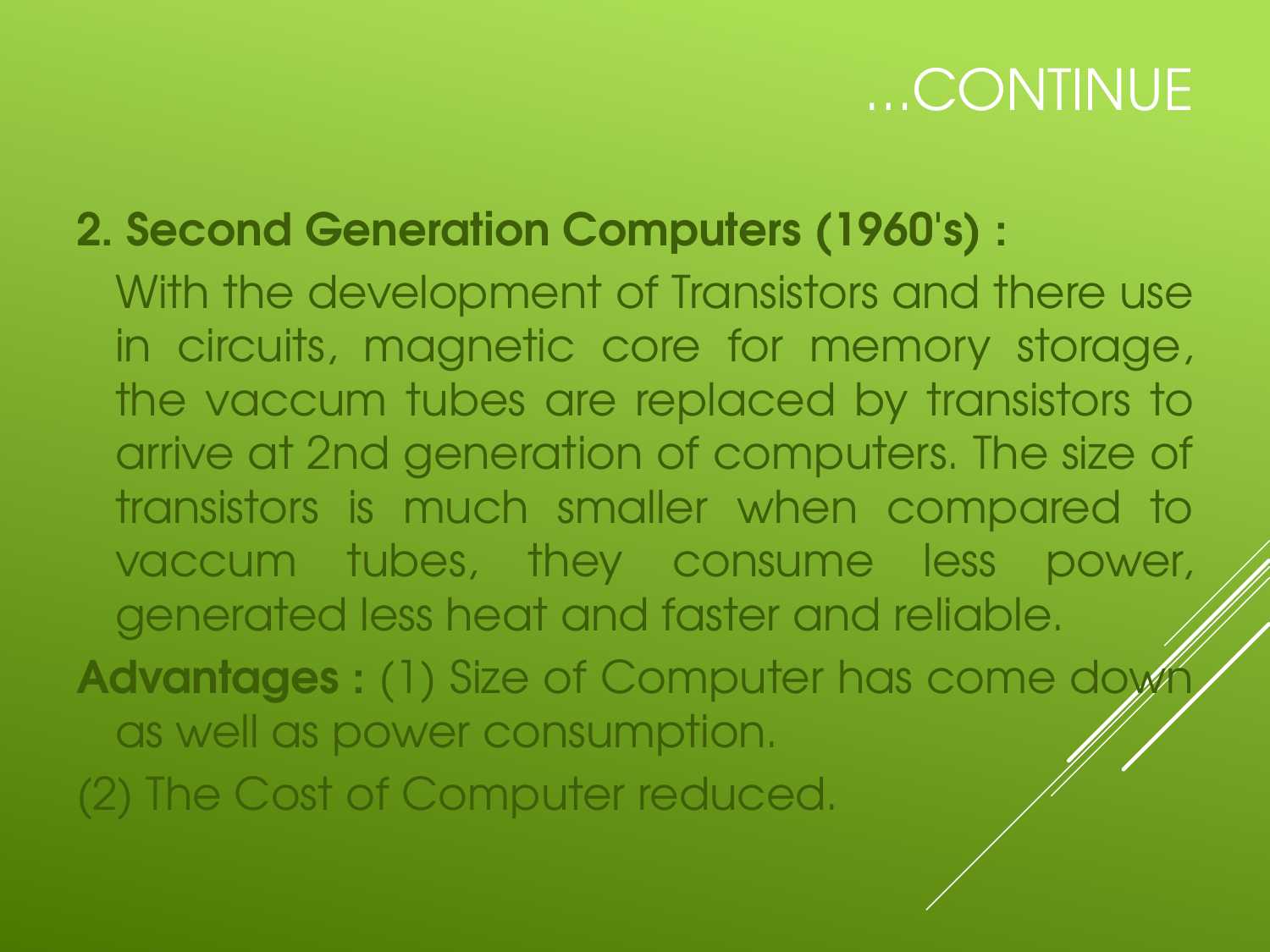

# …Continue
2. Second Generation Computers (1960's) :
   With the development of Transistors and there use in circuits, magnetic core for memory storage, the vaccum tubes are replaced by transistors to arrive at 2nd generation of computers. The size of transistors is much smaller when compared to vaccum tubes, they consume less power, generated less heat and faster and reliable.
Advantages : (1) Size of Computer has come down as well as power consumption.
(2) The Cost of Computer reduced.